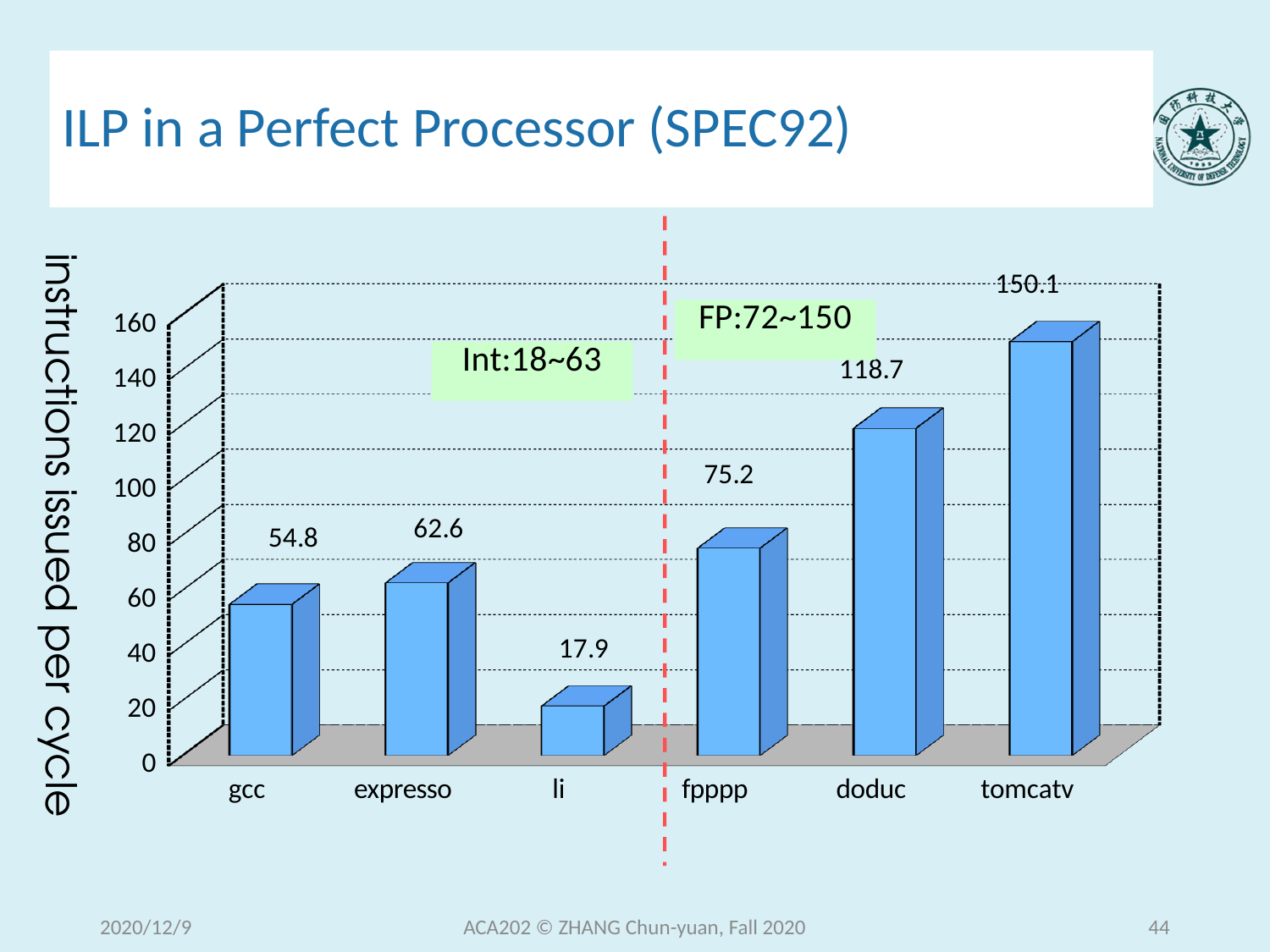

# ILP in a Perfect Processor (SPEC92)

instructions issued per cycle

[unsupported chart]

2020/12/9
ACA202 © ZHANG Chun-yuan, Fall 2020
44